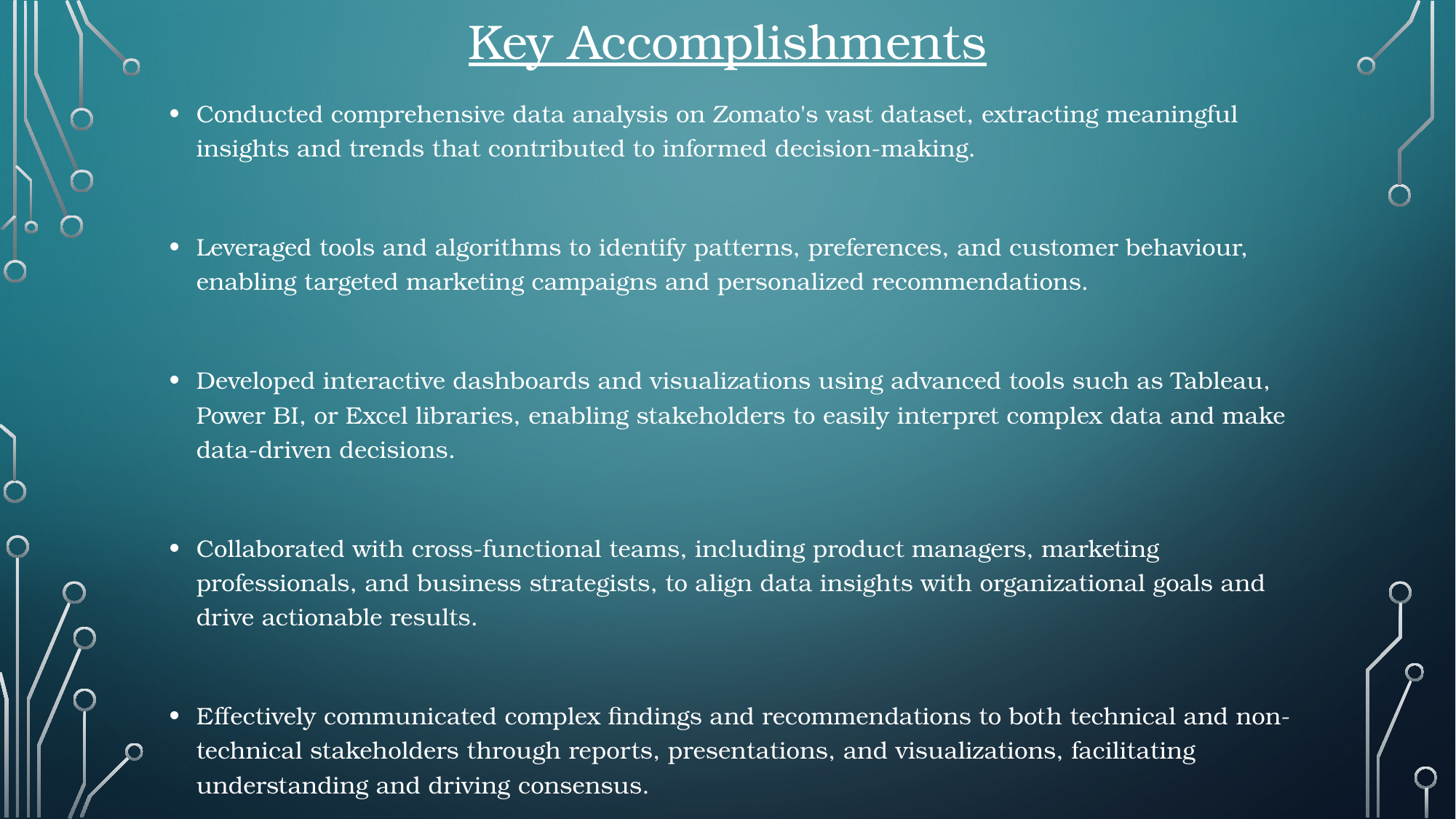

# Key Accomplishments
Conducted comprehensive data analysis on Zomato's vast dataset, extracting meaningful insights and trends that contributed to informed decision-making.

Leveraged tools and algorithms to identify patterns, preferences, and customer behaviour, enabling targeted marketing campaigns and personalized recommendations.

Developed interactive dashboards and visualizations using advanced tools such as Tableau, Power BI, or Excel libraries, enabling stakeholders to easily interpret complex data and make data-driven decisions.

Collaborated with cross-functional teams, including product managers, marketing professionals, and business strategists, to align data insights with organizational goals and drive actionable results.

Effectively communicated complex findings and recommendations to both technical and non-technical stakeholders through reports, presentations, and visualizations, facilitating understanding and driving consensus.